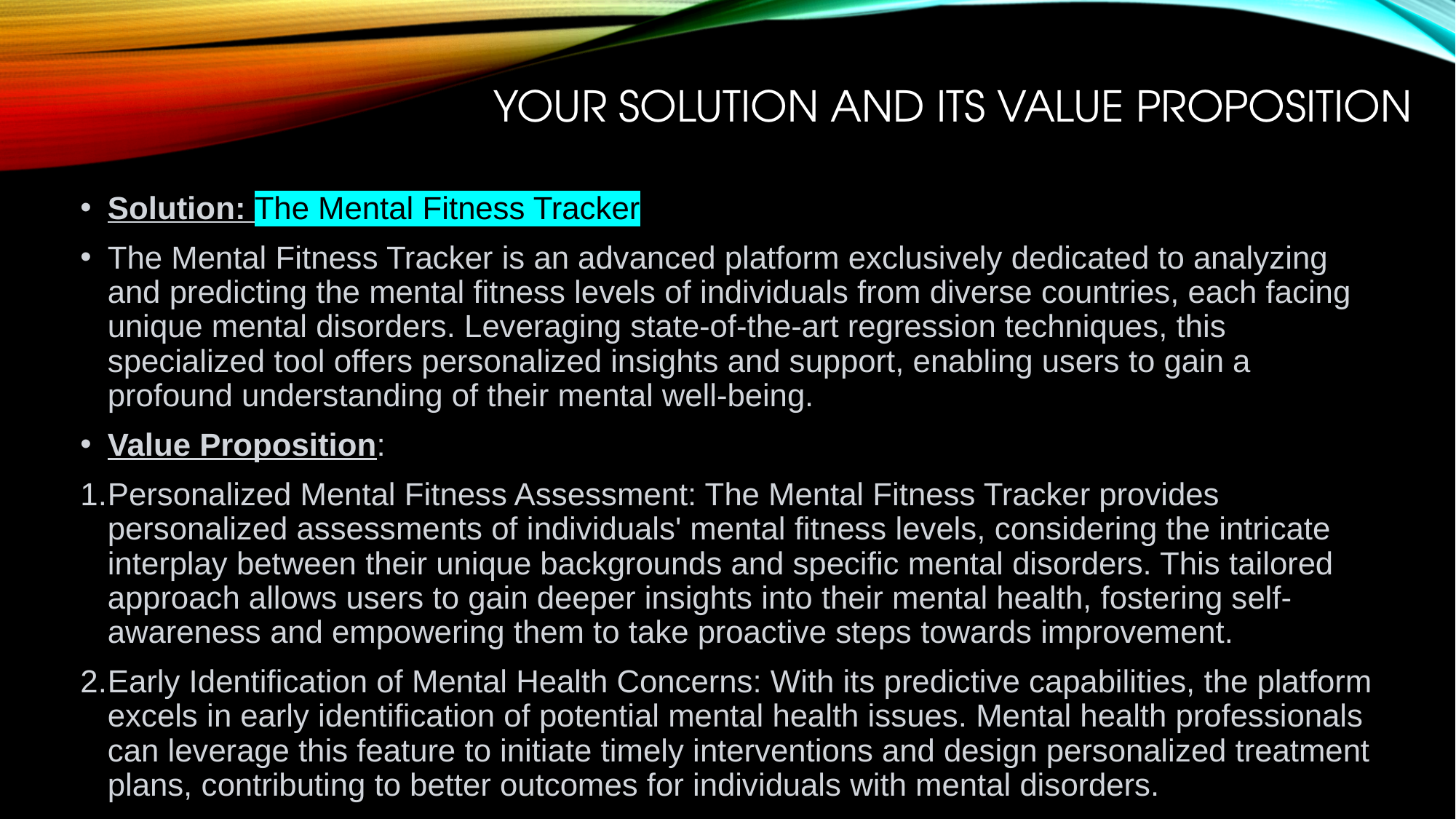

# YOUR SOLUTION AND ITS VALUE PROPOSITION
Solution: The Mental Fitness Tracker
The Mental Fitness Tracker is an advanced platform exclusively dedicated to analyzing and predicting the mental fitness levels of individuals from diverse countries, each facing unique mental disorders. Leveraging state-of-the-art regression techniques, this specialized tool offers personalized insights and support, enabling users to gain a profound understanding of their mental well-being.
Value Proposition:
Personalized Mental Fitness Assessment: The Mental Fitness Tracker provides personalized assessments of individuals' mental fitness levels, considering the intricate interplay between their unique backgrounds and specific mental disorders. This tailored approach allows users to gain deeper insights into their mental health, fostering self-awareness and empowering them to take proactive steps towards improvement.
Early Identification of Mental Health Concerns: With its predictive capabilities, the platform excels in early identification of potential mental health issues. Mental health professionals can leverage this feature to initiate timely interventions and design personalized treatment plans, contributing to better outcomes for individuals with mental disorders.